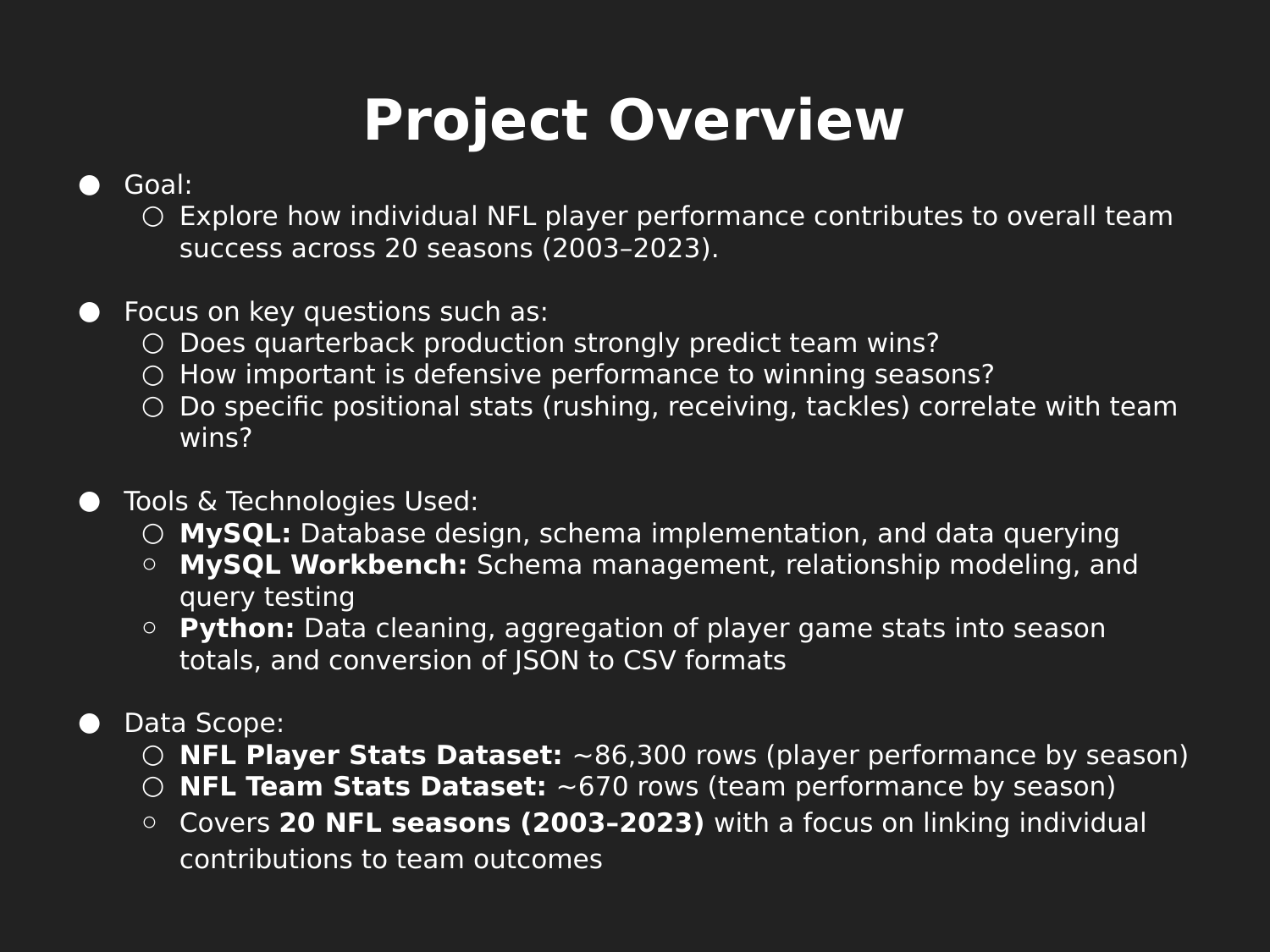

# Project Overview
Goal:
Explore how individual NFL player performance contributes to overall team success across 20 seasons (2003–2023).
Focus on key questions such as:
Does quarterback production strongly predict team wins?
How important is defensive performance to winning seasons?
Do specific positional stats (rushing, receiving, tackles) correlate with team wins?
Tools & Technologies Used:
MySQL: Database design, schema implementation, and data querying
MySQL Workbench: Schema management, relationship modeling, and query testing
Python: Data cleaning, aggregation of player game stats into season totals, and conversion of JSON to CSV formats
Data Scope:
NFL Player Stats Dataset: ~86,300 rows (player performance by season)
NFL Team Stats Dataset: ~670 rows (team performance by season)
Covers 20 NFL seasons (2003–2023) with a focus on linking individual contributions to team outcomes